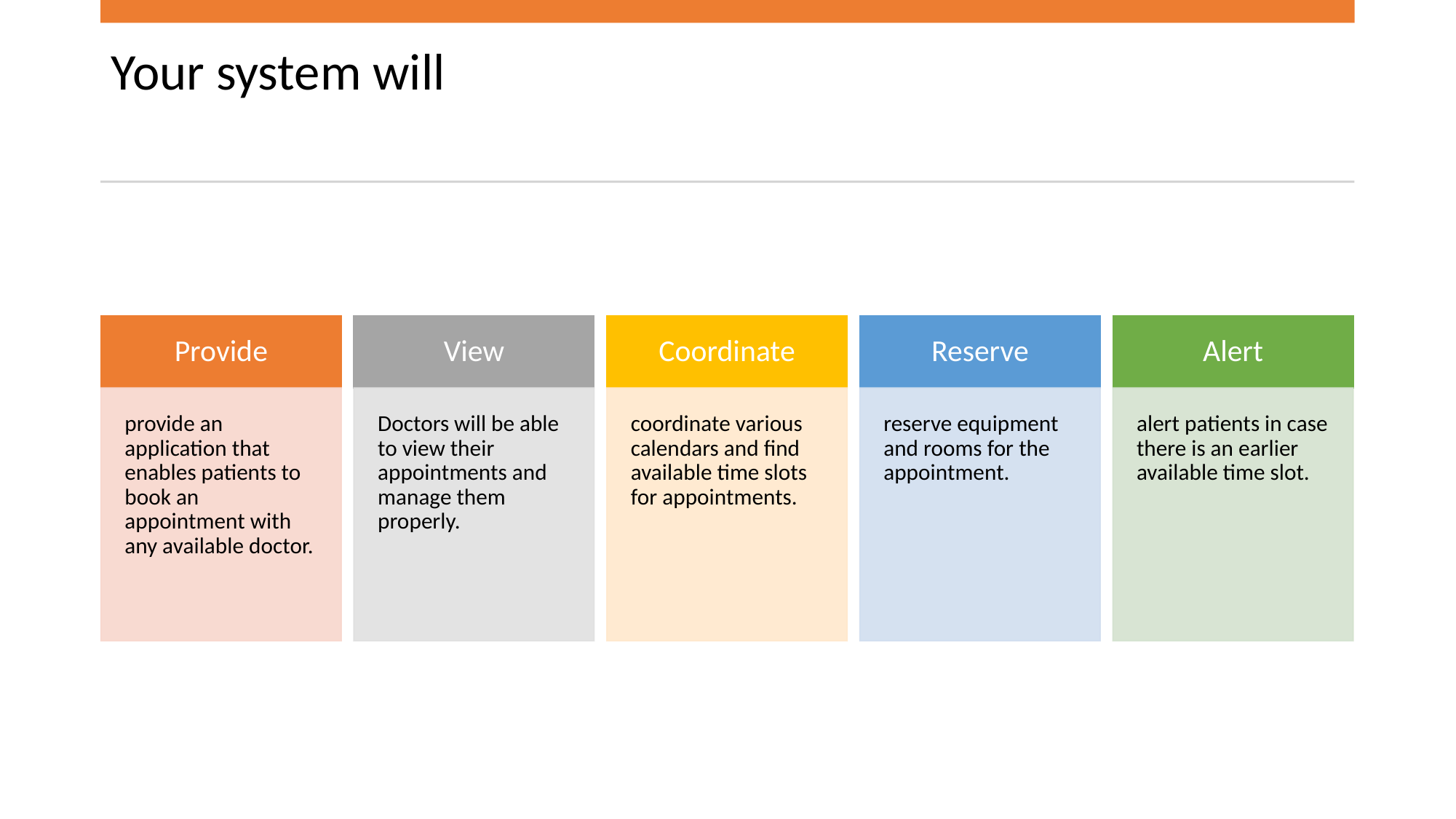

# Your system will

Provide
provide an application that enables patients to book an appointment with any available doctor.
View
Doctors will be able to view their appointments and manage them properly.
Coordinate
coordinate various calendars and find available time slots for appointments.
Reserve
reserve equipment and rooms for the appointment.
Alert
alert patients in case there is an earlier available time slot.